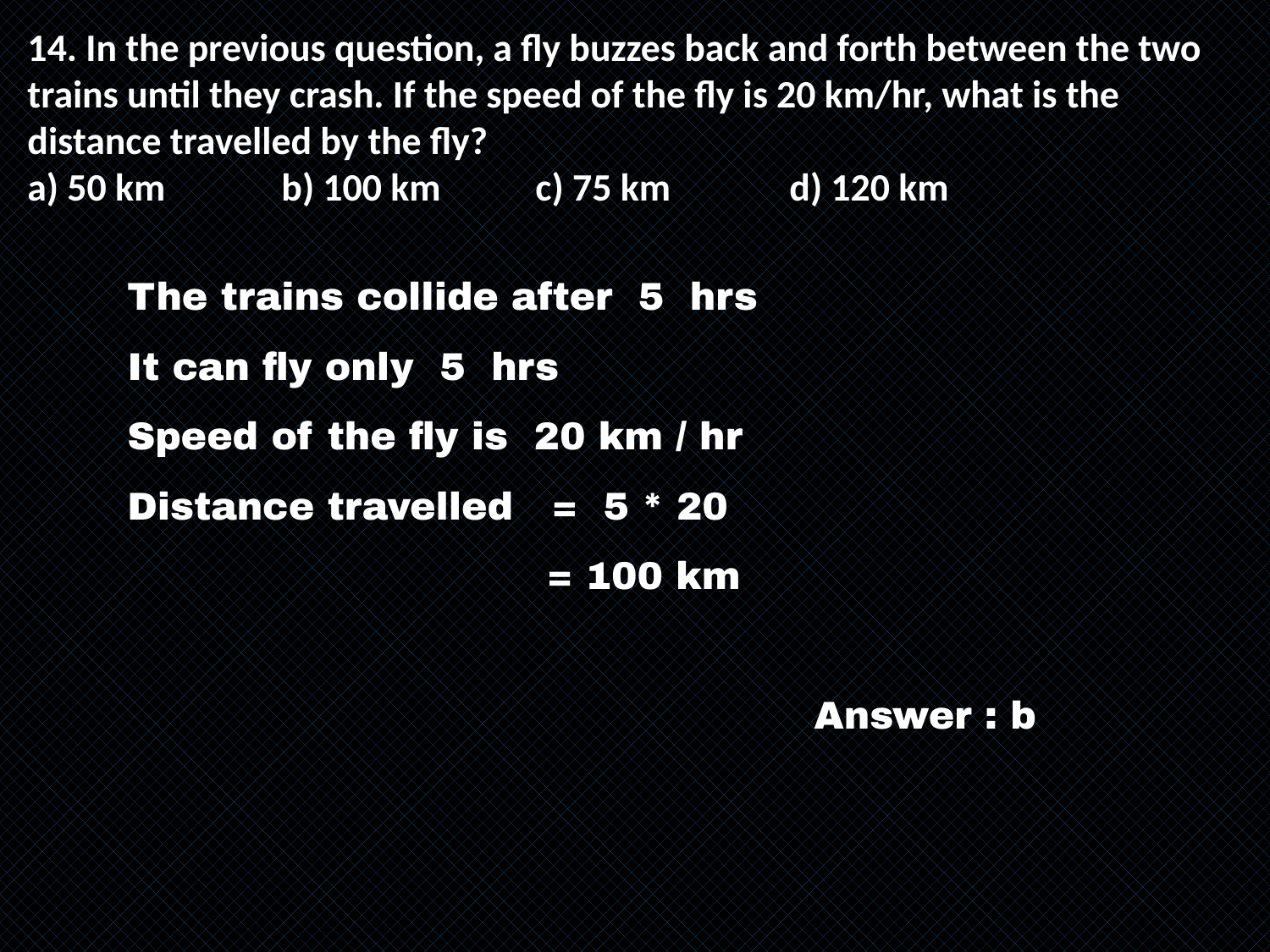

14. In the previous question, a fly buzzes back and forth between the two trains until they crash. If the speed of the fly is 20 km/hr, what is the distance travelled by the fly?
a) 50 km	b) 100 km	c) 75 km 	d) 120 km
The trains collide after  5  hrs
It can fly only  5  hrs
Speed of the fly is  20 km / hr
Distance travelled   =  5 * 20
			   = 100 km

					    Answer : b